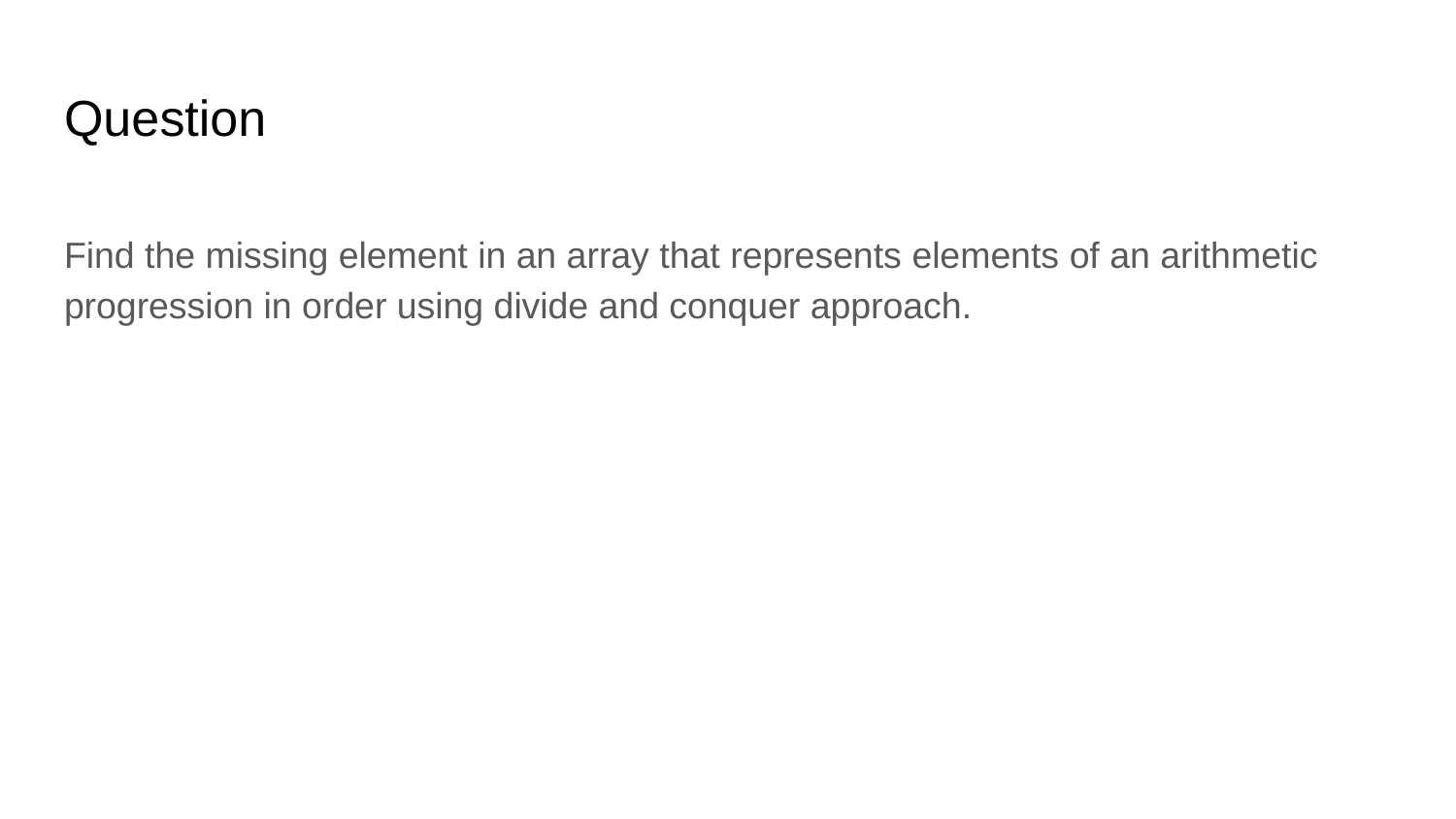

# Question
Find the missing element in an array that represents elements of an arithmetic progression in order using divide and conquer approach.